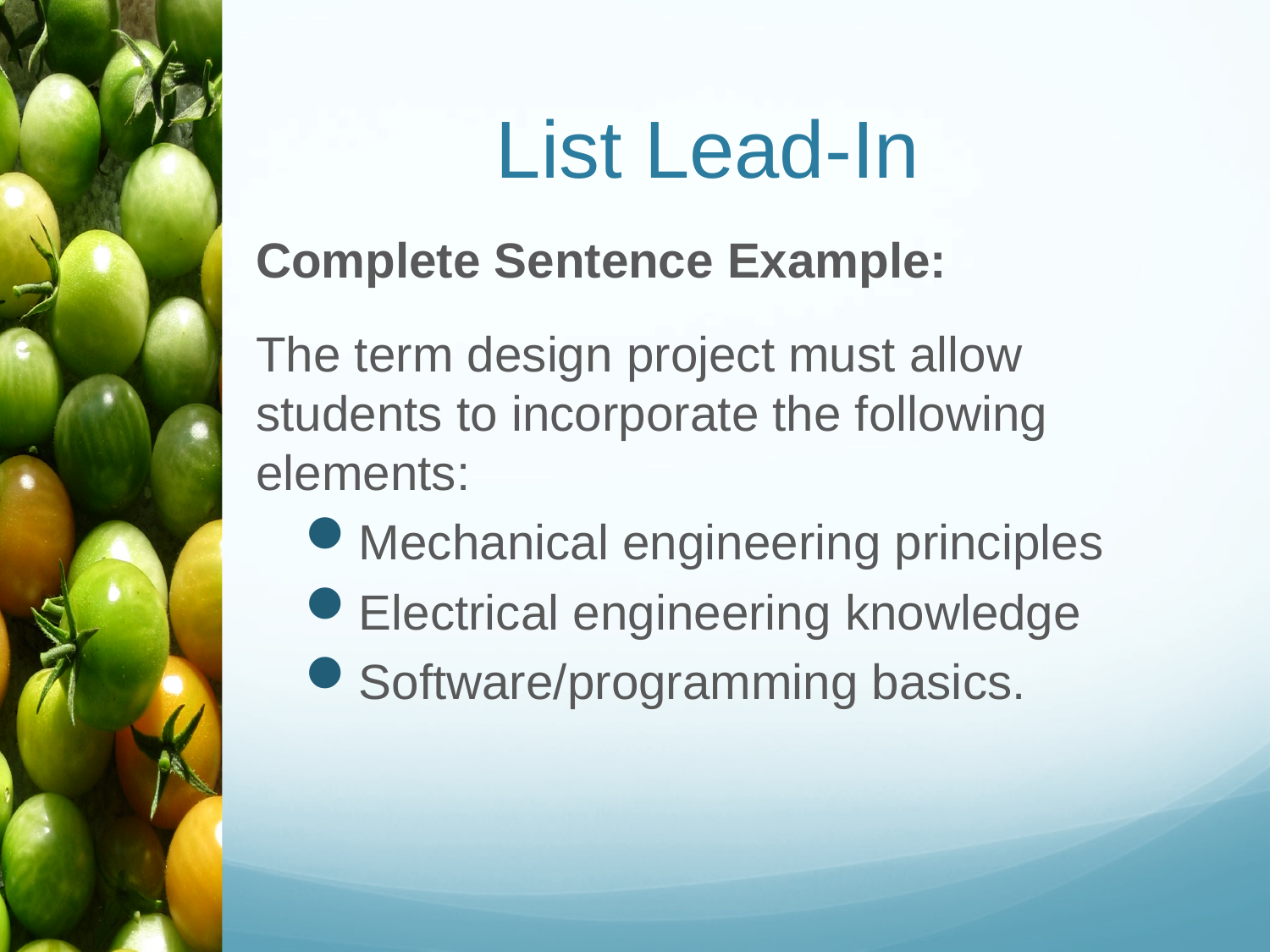

# List Lead-In
Complete Sentence Example:
The term design project must allow students to incorporate the following elements:
Mechanical engineering principles
Electrical engineering knowledge
Software/programming basics.